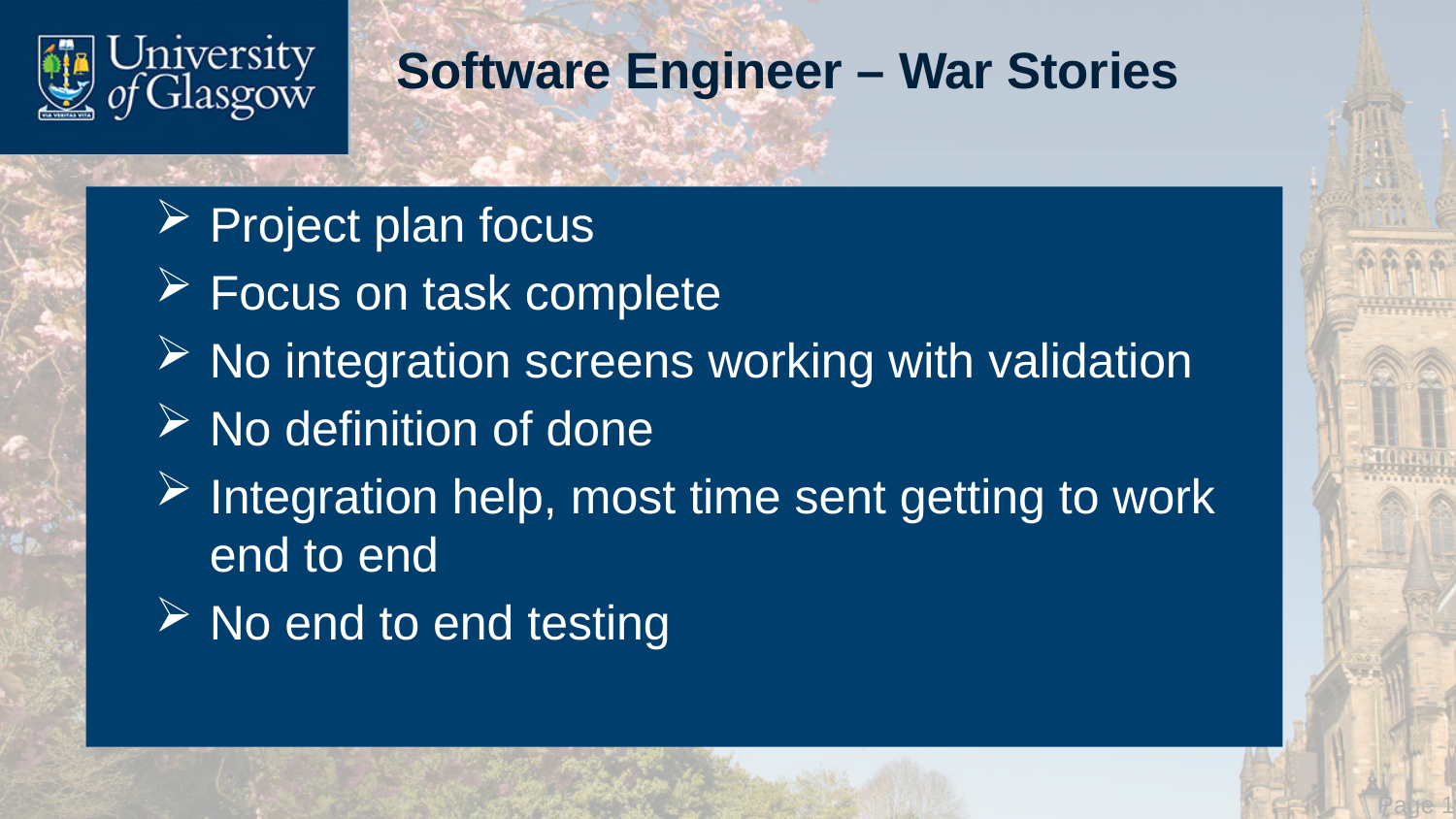

# Software Engineer – War Stories
Project plan focus
Focus on task complete
No integration screens working with validation
No definition of done
Integration help, most time sent getting to work end to end
No end to end testing
 Page 15